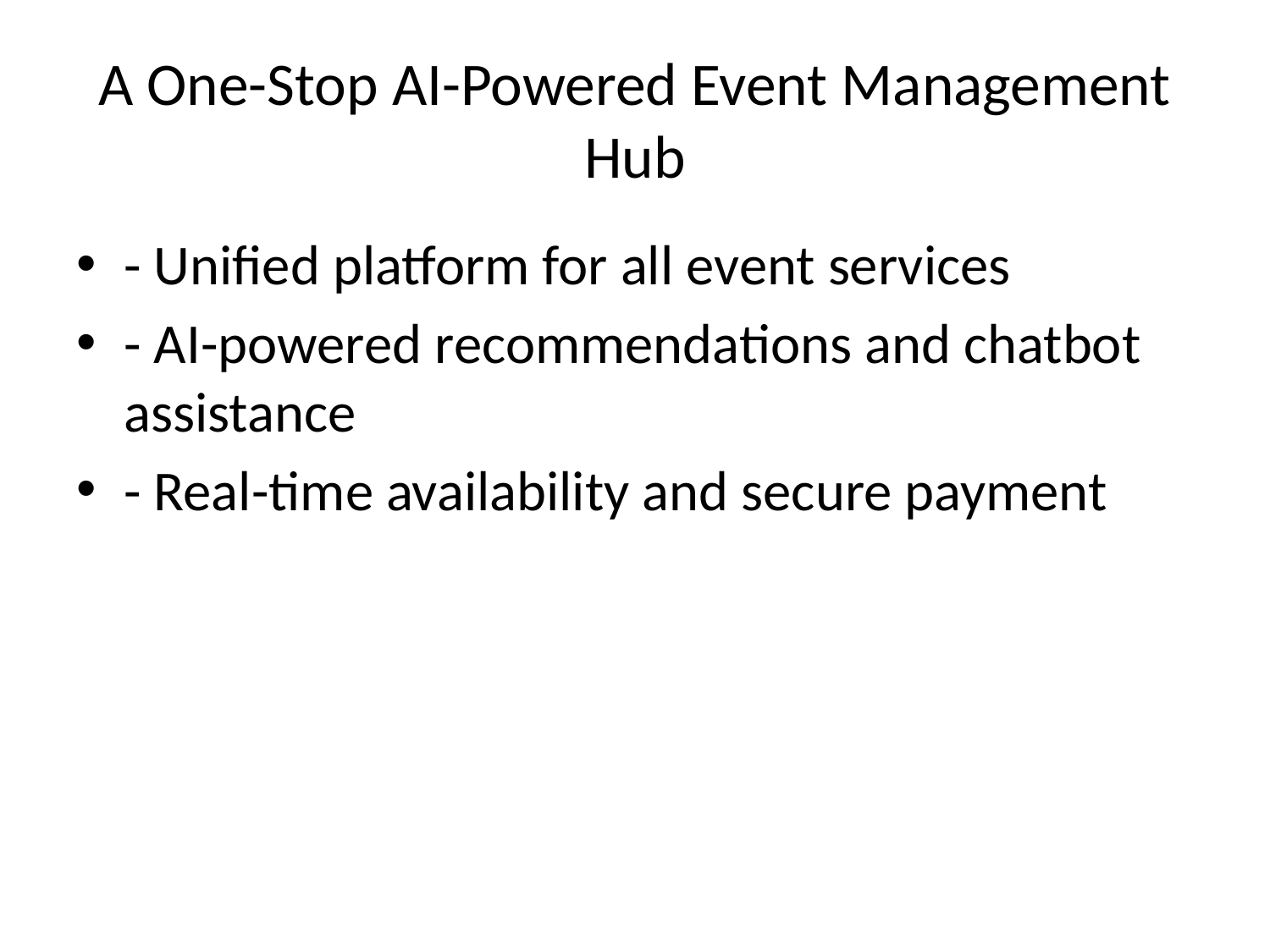

# A One-Stop AI-Powered Event Management Hub
- Unified platform for all event services
- AI-powered recommendations and chatbot assistance
- Real-time availability and secure payment